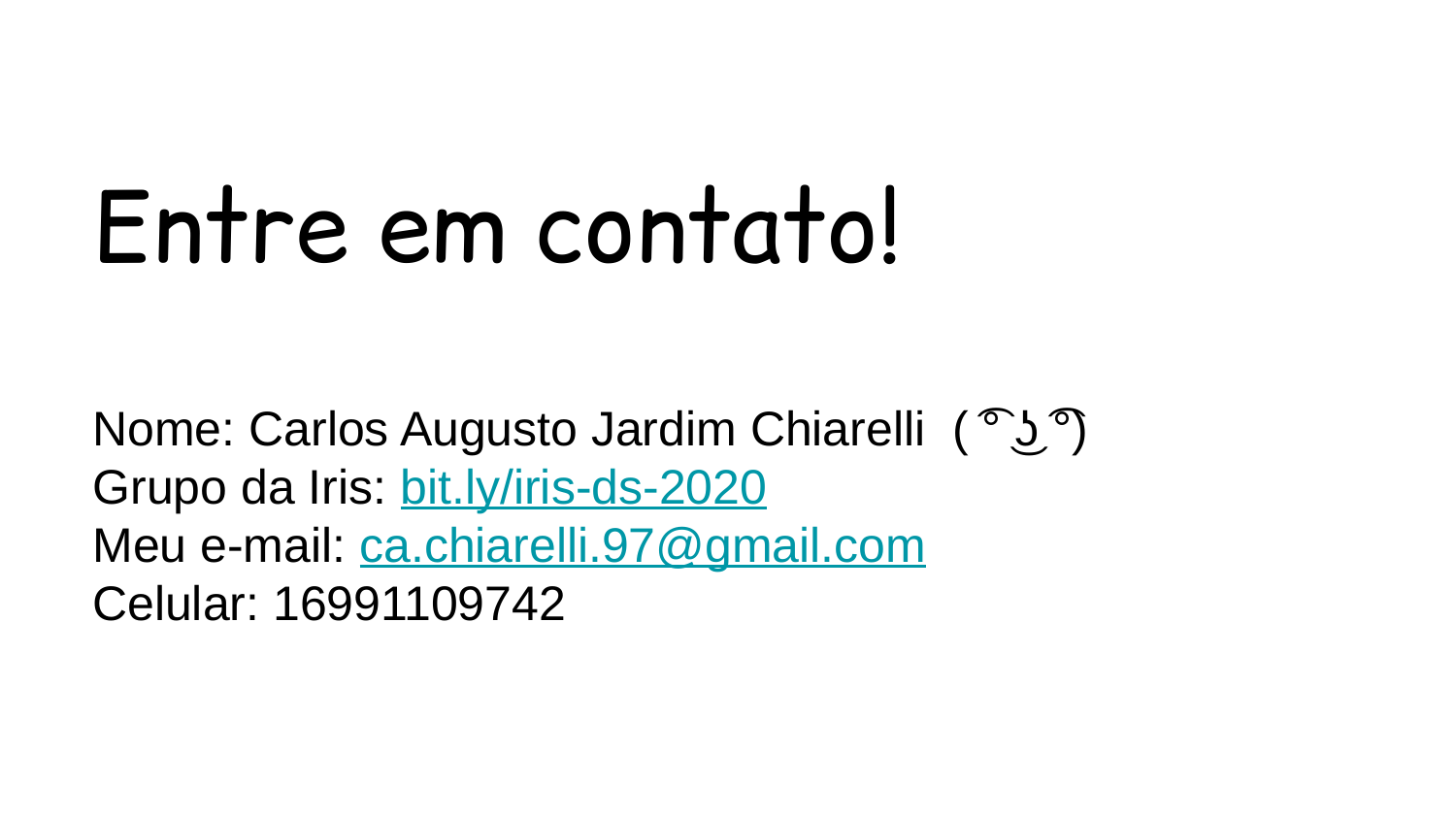

# Entre em contato!

Nome: Carlos Augusto Jardim Chiarelli  ( ͡° ͜ʖ ͡°)
Grupo da Iris: bit.ly/iris-ds-2020
Meu e-mail: ca.chiarelli.97@gmail.com
Celular: 16991109742